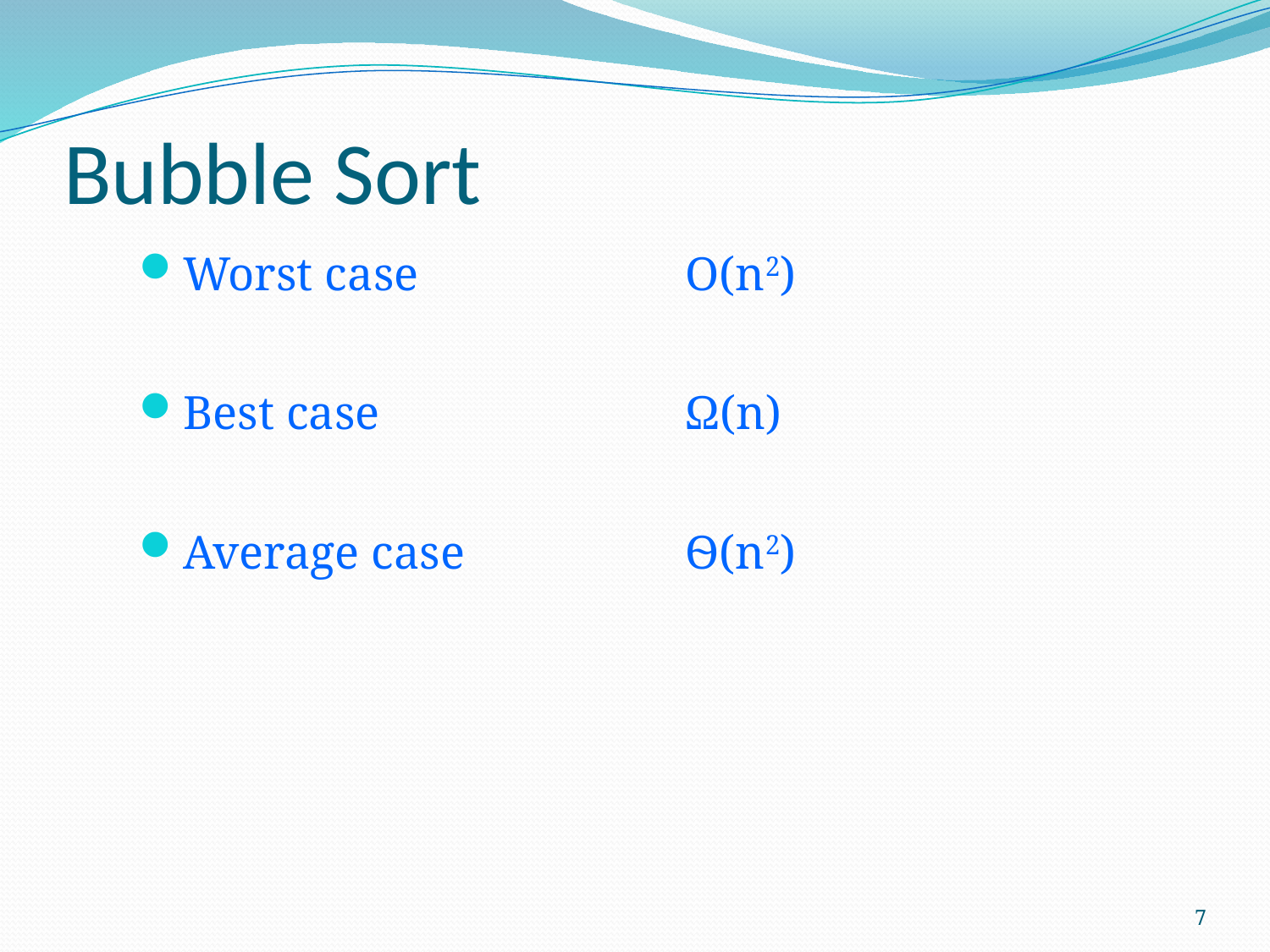

# Bubble Sort
Worst case			О(n2)

Best case			Ω(n)

Average case		Ѳ(n2)
7